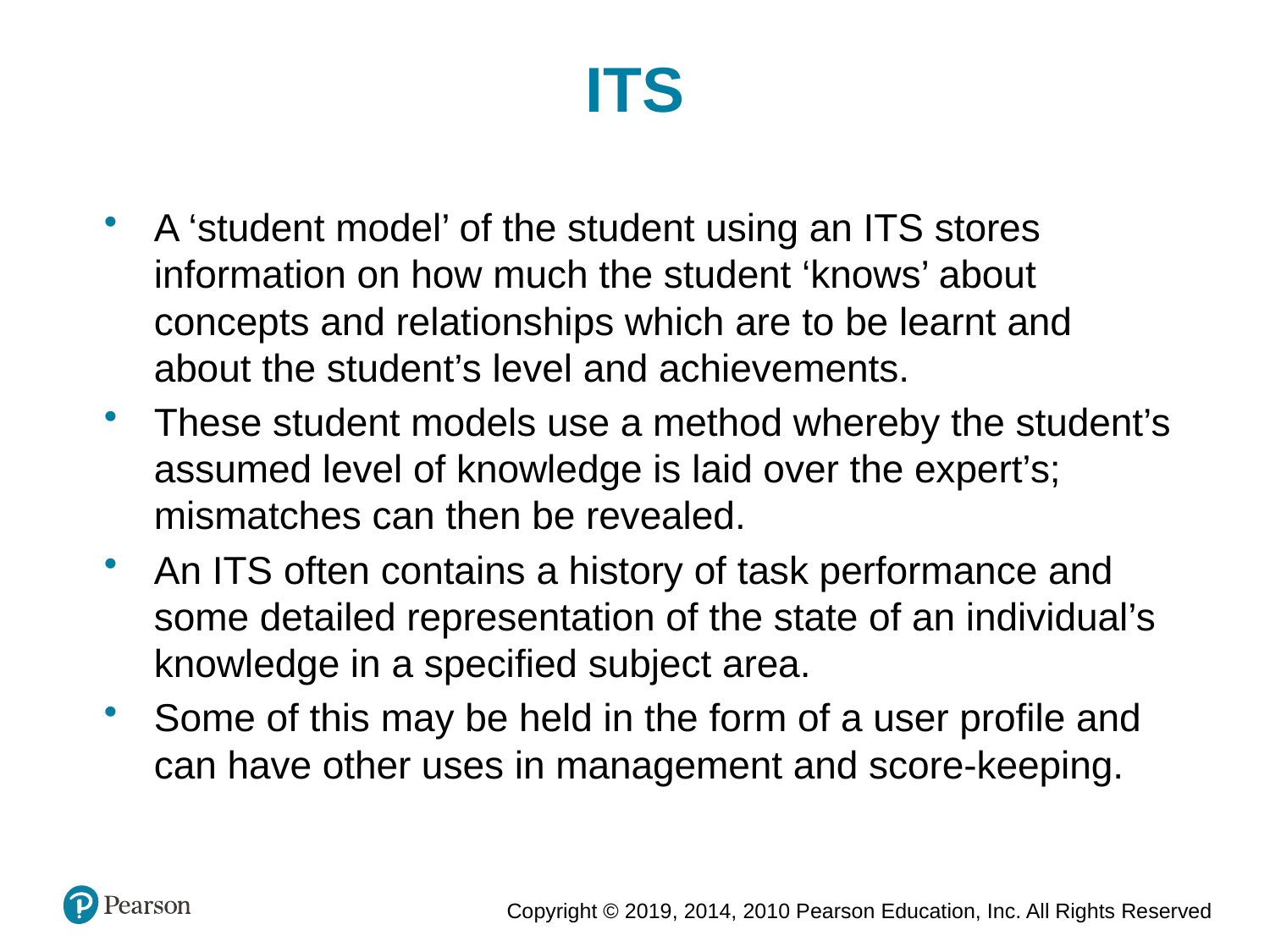

ITS
A ‘student model’ of the student using an ITS stores information on how much the student ‘knows’ about concepts and relationships which are to be learnt and about the student’s level and achievements.
These student models use a method whereby the student’s assumed level of knowledge is laid over the expert’s; mismatches can then be revealed.
An ITS often contains a history of task performance and some detailed representation of the state of an individual’s knowledge in a specified subject area.
Some of this may be held in the form of a user profile and can have other uses in management and score-keeping.